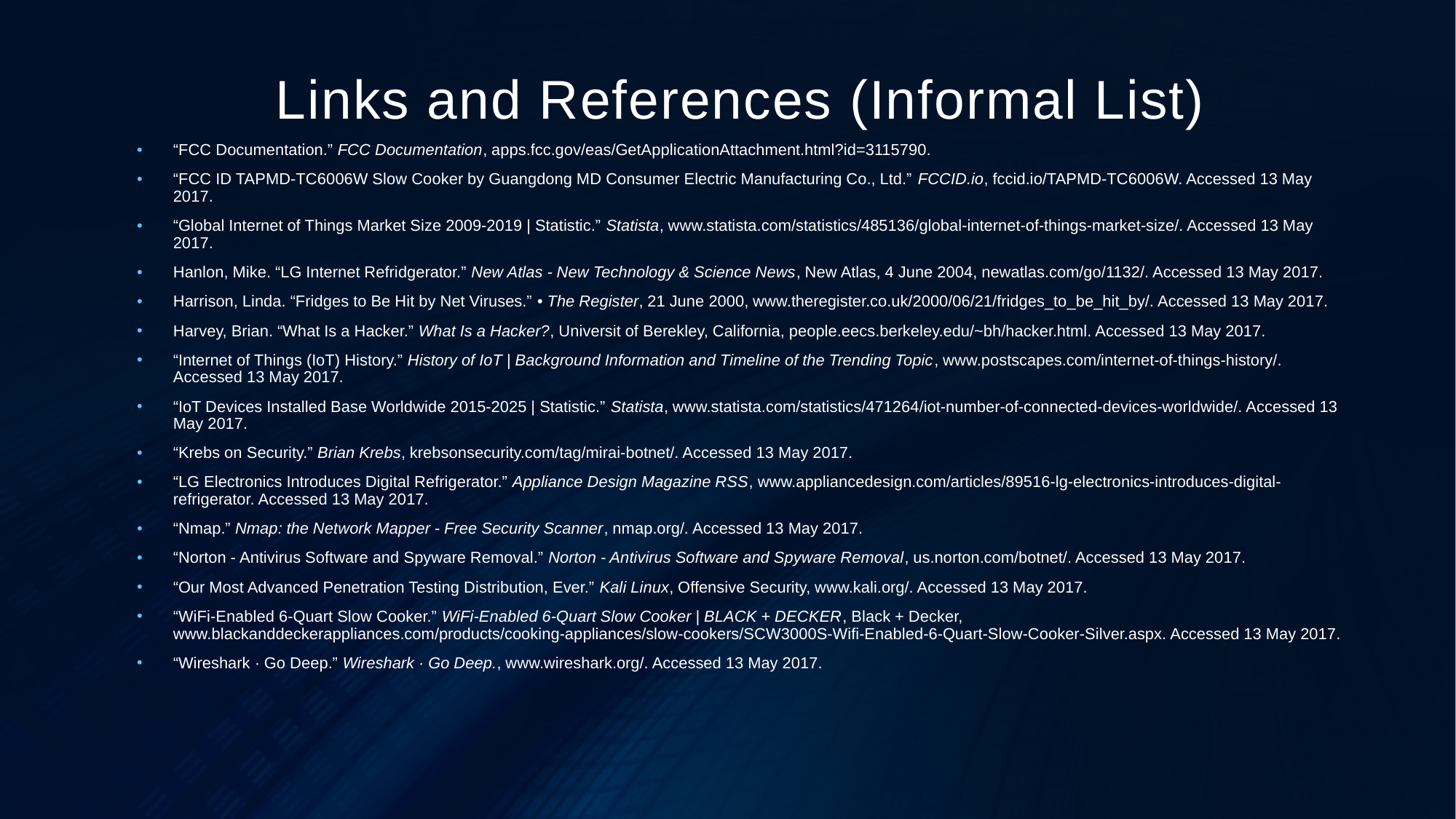

# Links and References (Informal List)
“FCC Documentation.” FCC Documentation, apps.fcc.gov/eas/GetApplicationAttachment.html?id=3115790.
“FCC ID TAPMD-TC6006W Slow Cooker by Guangdong MD Consumer Electric Manufacturing Co., Ltd.” FCCID.io, fccid.io/TAPMD-TC6006W. Accessed 13 May 2017.
“Global Internet of Things Market Size 2009-2019 | Statistic.” Statista, www.statista.com/statistics/485136/global-internet-of-things-market-size/. Accessed 13 May 2017.
Hanlon, Mike. “LG Internet Refridgerator.” New Atlas - New Technology & Science News, New Atlas, 4 June 2004, newatlas.com/go/1132/. Accessed 13 May 2017.
Harrison, Linda. “Fridges to Be Hit by Net Viruses.” • The Register, 21 June 2000, www.theregister.co.uk/2000/06/21/fridges_to_be_hit_by/. Accessed 13 May 2017.
Harvey, Brian. “What Is a Hacker.” What Is a Hacker?, Universit of Berekley, California, people.eecs.berkeley.edu/~bh/hacker.html. Accessed 13 May 2017.
“Internet of Things (IoT) History.” History of IoT | Background Information and Timeline of the Trending Topic, www.postscapes.com/internet-of-things-history/. Accessed 13 May 2017.
“IoT Devices Installed Base Worldwide 2015-2025 | Statistic.” Statista, www.statista.com/statistics/471264/iot-number-of-connected-devices-worldwide/. Accessed 13 May 2017.
“Krebs on Security.” Brian Krebs, krebsonsecurity.com/tag/mirai-botnet/. Accessed 13 May 2017.
“LG Electronics Introduces Digital Refrigerator.” Appliance Design Magazine RSS, www.appliancedesign.com/articles/89516-lg-electronics-introduces-digital-refrigerator. Accessed 13 May 2017.
“Nmap.” Nmap: the Network Mapper - Free Security Scanner, nmap.org/. Accessed 13 May 2017.
“Norton - Antivirus Software and Spyware Removal.” Norton - Antivirus Software and Spyware Removal, us.norton.com/botnet/. Accessed 13 May 2017.
“Our Most Advanced Penetration Testing Distribution, Ever.” Kali Linux, Offensive Security, www.kali.org/. Accessed 13 May 2017.
“WiFi-Enabled 6-Quart Slow Cooker.” WiFi-Enabled 6-Quart Slow Cooker | BLACK + DECKER, Black + Decker, www.blackanddeckerappliances.com/products/cooking-appliances/slow-cookers/SCW3000S-Wifi-Enabled-6-Quart-Slow-Cooker-Silver.aspx. Accessed 13 May 2017.
“Wireshark · Go Deep.” Wireshark · Go Deep., www.wireshark.org/. Accessed 13 May 2017.